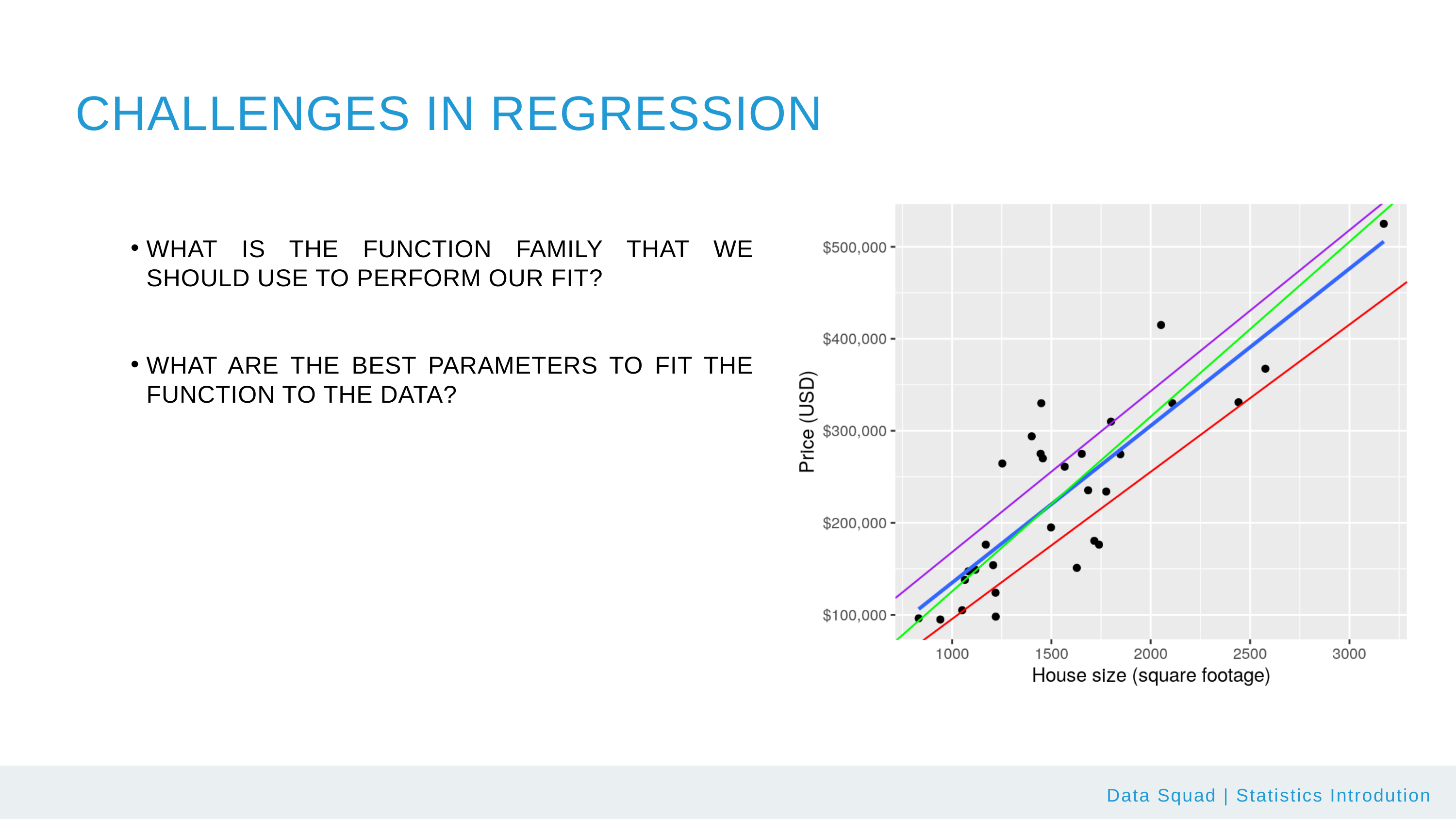

CHALLENGES IN REGRESSION

WHAT IS THE FUNCTION FAMILY THAT WE SHOULD USE TO PERFORM OUR FIT?

WHAT ARE THE BEST PARAMETERS TO FIT THE FUNCTION TO THE DATA?

Data Squad | Statistics Introdution